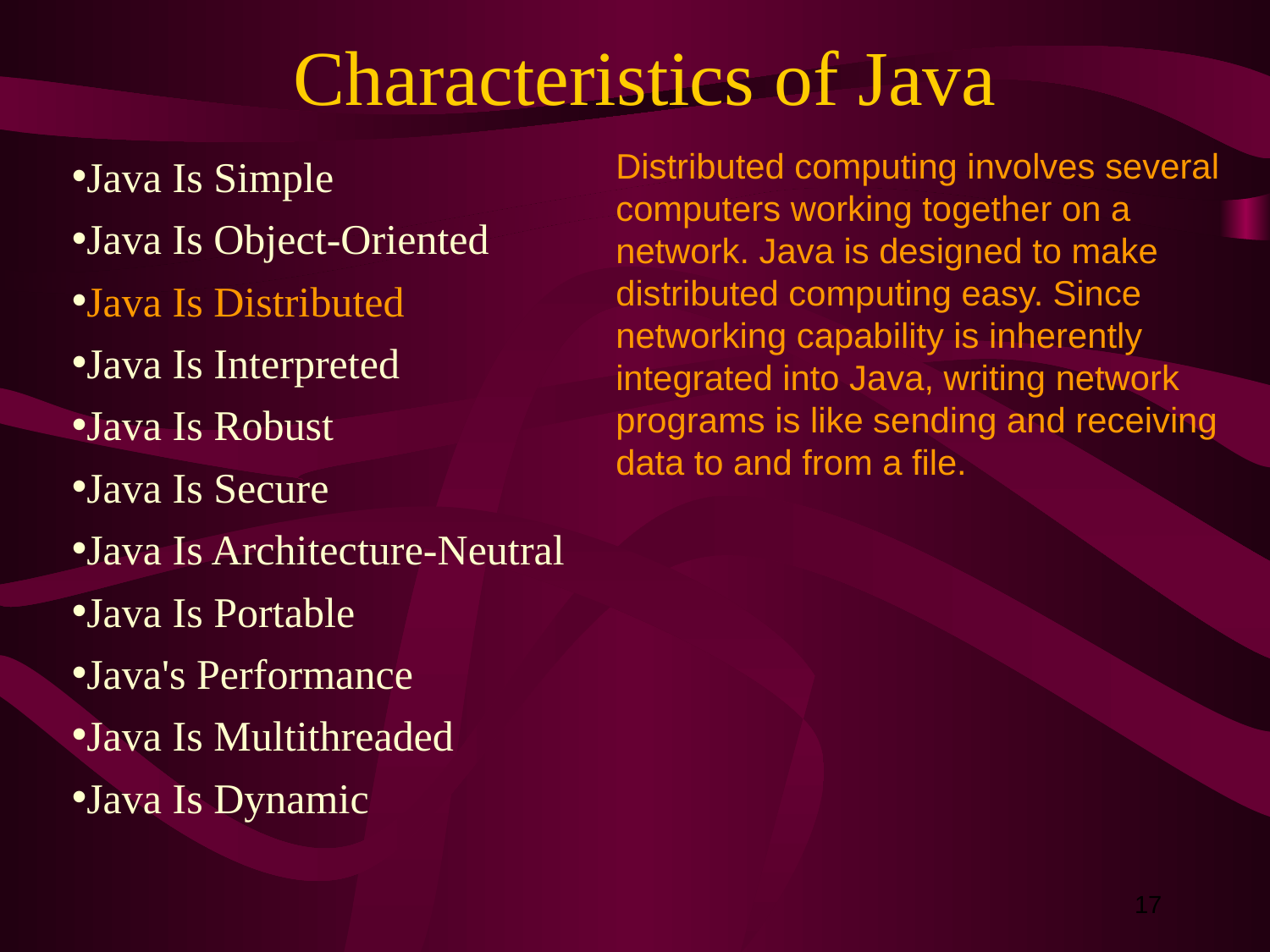

# Characteristics of Java
Java Is Simple
Java Is Object-Oriented
Java Is Distributed
Java Is Interpreted
Java Is Robust
Java Is Secure
Java Is Architecture-Neutral
Java Is Portable
Java's Performance
Java Is Multithreaded
Java Is Dynamic
Distributed computing involves several computers working together on a network. Java is designed to make distributed computing easy. Since networking capability is inherently integrated into Java, writing network programs is like sending and receiving data to and from a file.
17